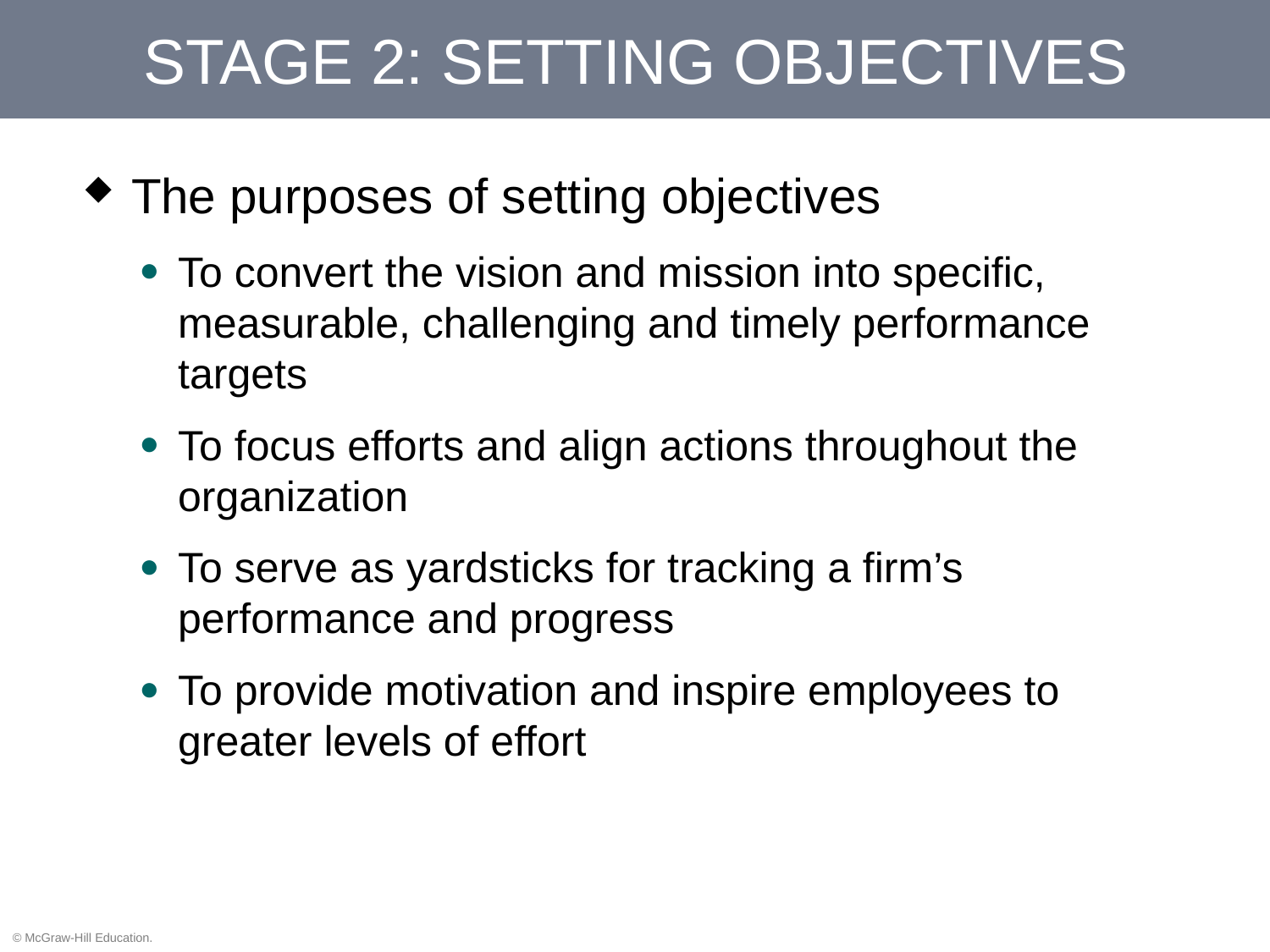

# STAGE 2: SETTING OBJECTIVES
The purposes of setting objectives
To convert the vision and mission into specific, measurable, challenging and timely performance targets
To focus efforts and align actions throughout the organization
To serve as yardsticks for tracking a firm’s performance and progress
To provide motivation and inspire employees to greater levels of effort